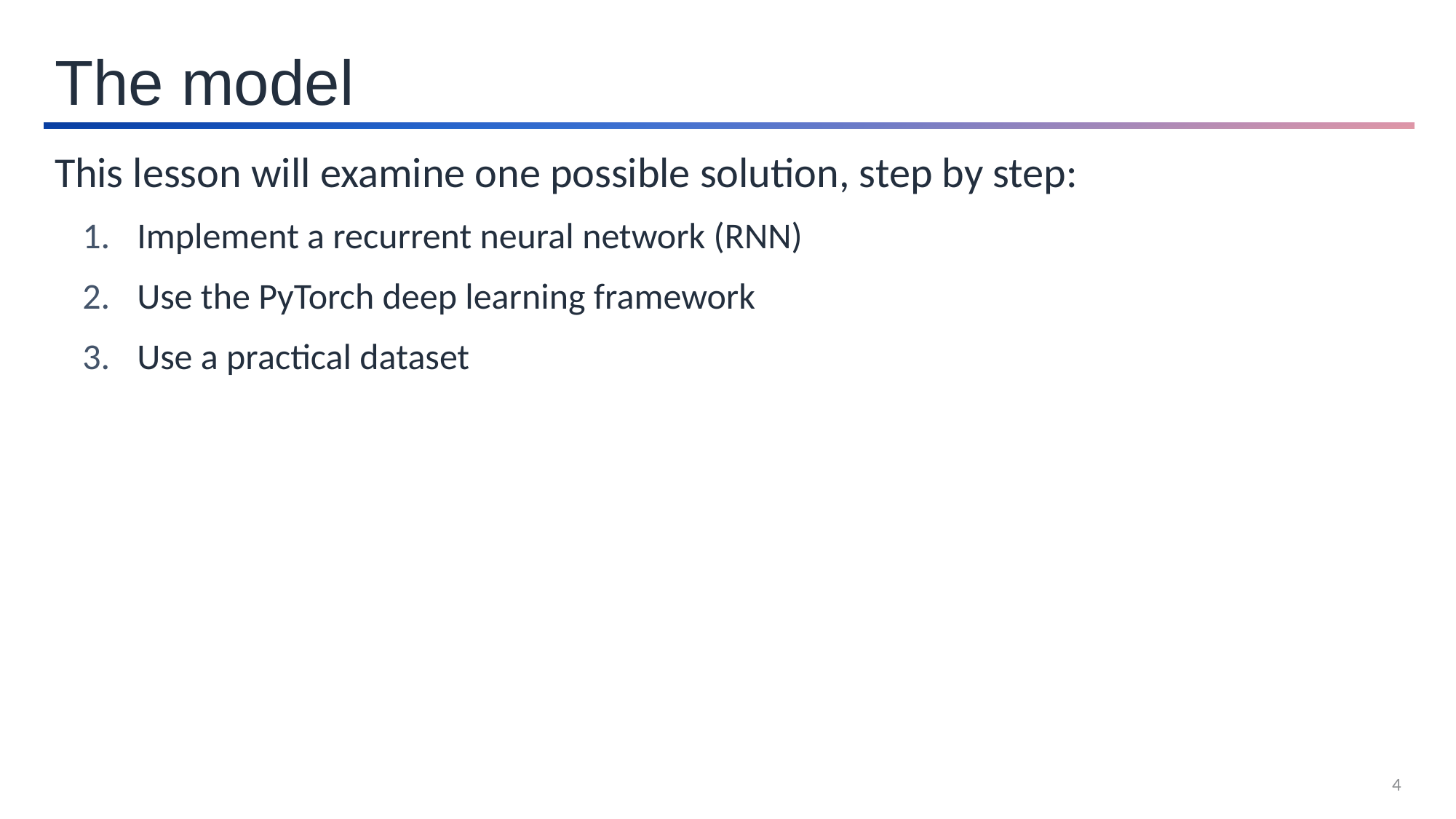

The model
This lesson will examine one possible solution, step by step:
Implement a recurrent neural network (RNN)
Use the PyTorch deep learning framework
Use a practical dataset
4